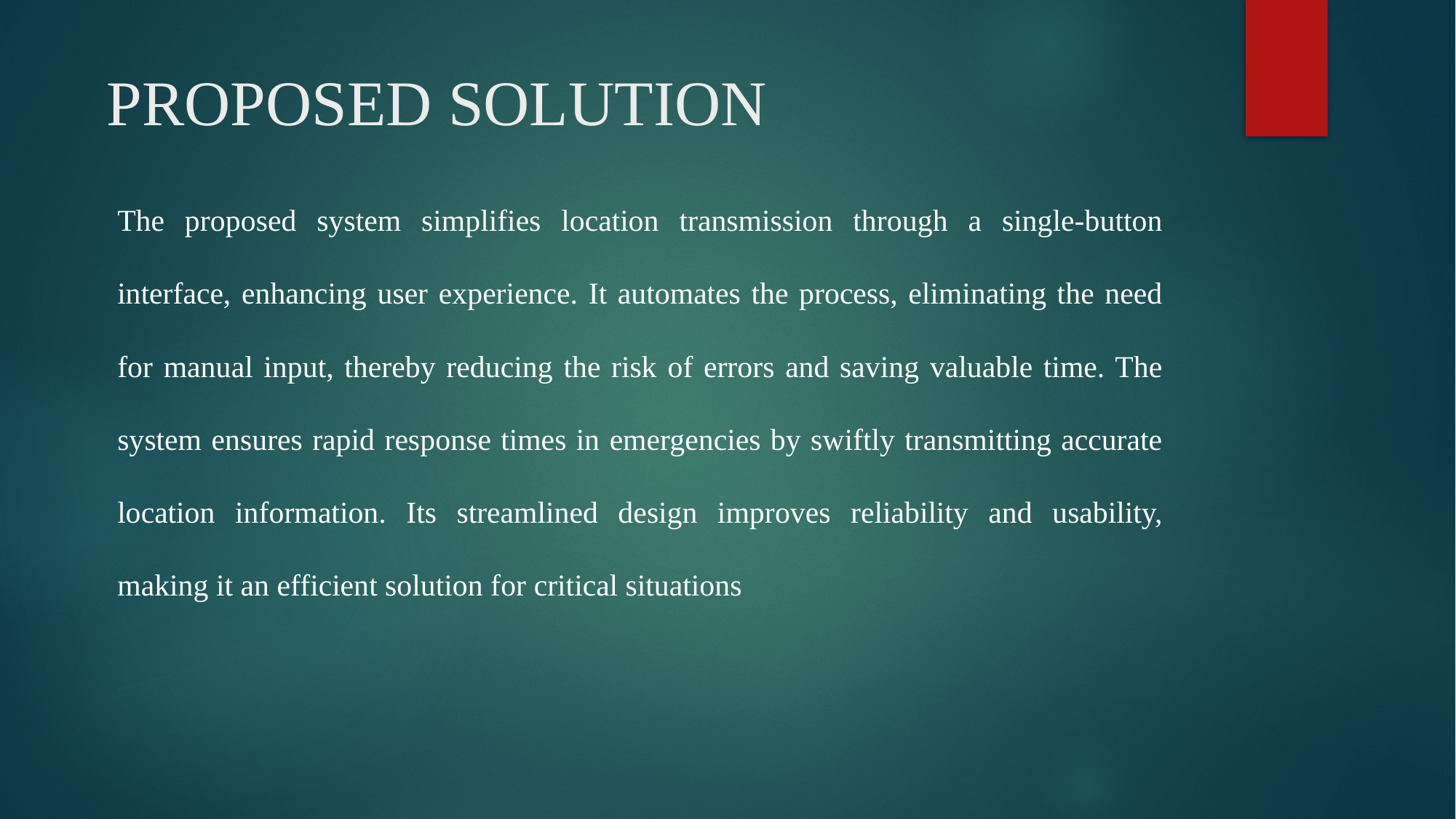

# PROPOSED SOLUTION
The proposed system simplifies location transmission through a single-button interface, enhancing user experience. It automates the process, eliminating the need for manual input, thereby reducing the risk of errors and saving valuable time. The system ensures rapid response times in emergencies by swiftly transmitting accurate location information. Its streamlined design improves reliability and usability, making it an efficient solution for critical situations